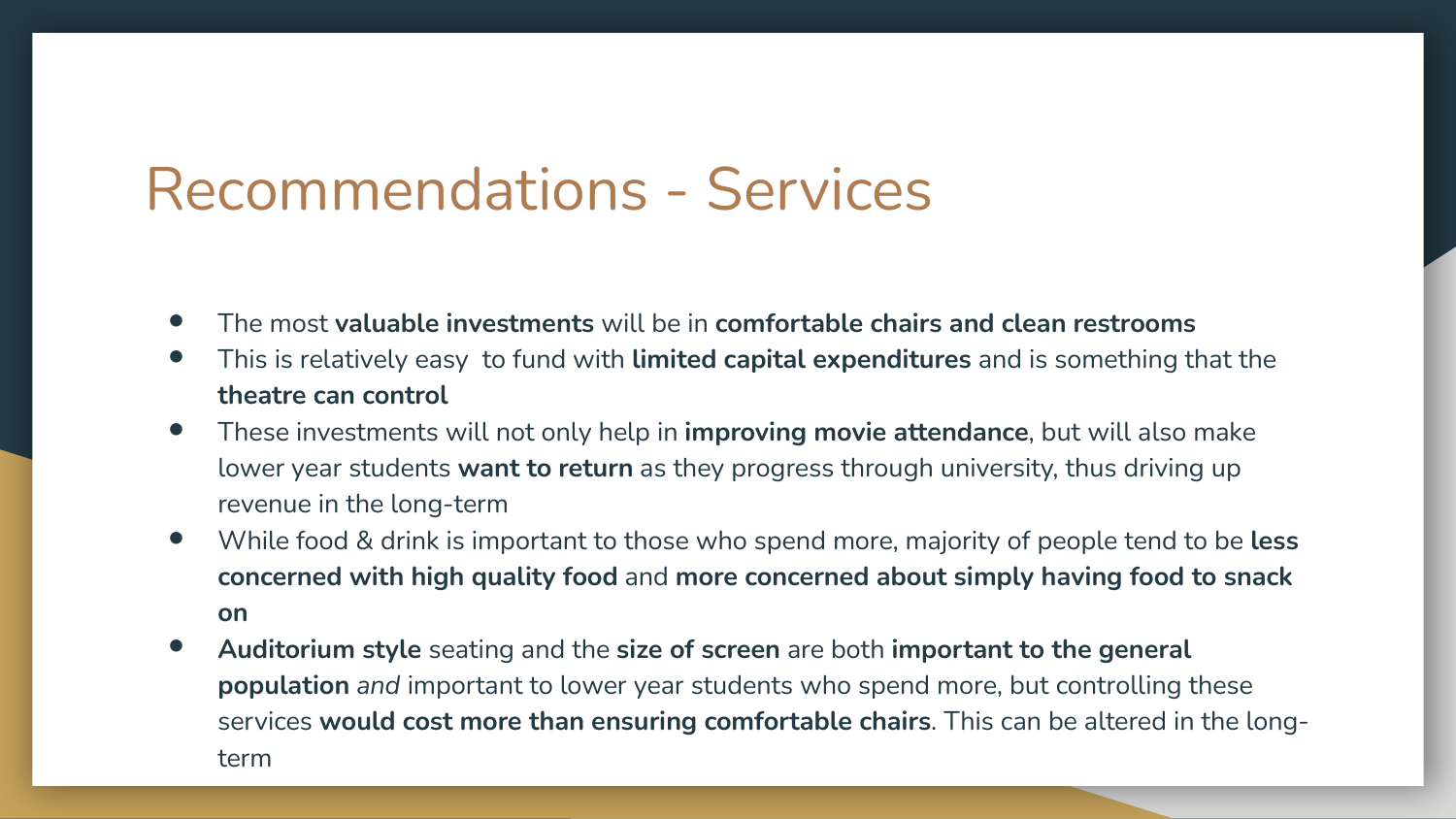

# Recommendations - Services
The most valuable investments will be in comfortable chairs and clean restrooms
This is relatively easy  to fund with limited capital expenditures and is something that the theatre can control
These investments will not only help in improving movie attendance, but will also make lower year students want to return as they progress through university, thus driving up revenue in the long-term
While food & drink is important to those who spend more, majority of people tend to be less concerned with high quality food and more concerned about simply having food to snack on
Auditorium style seating and the size of screen are both important to the general population and important to lower year students who spend more, but controlling these services would cost more than ensuring comfortable chairs. This can be altered in the long-term